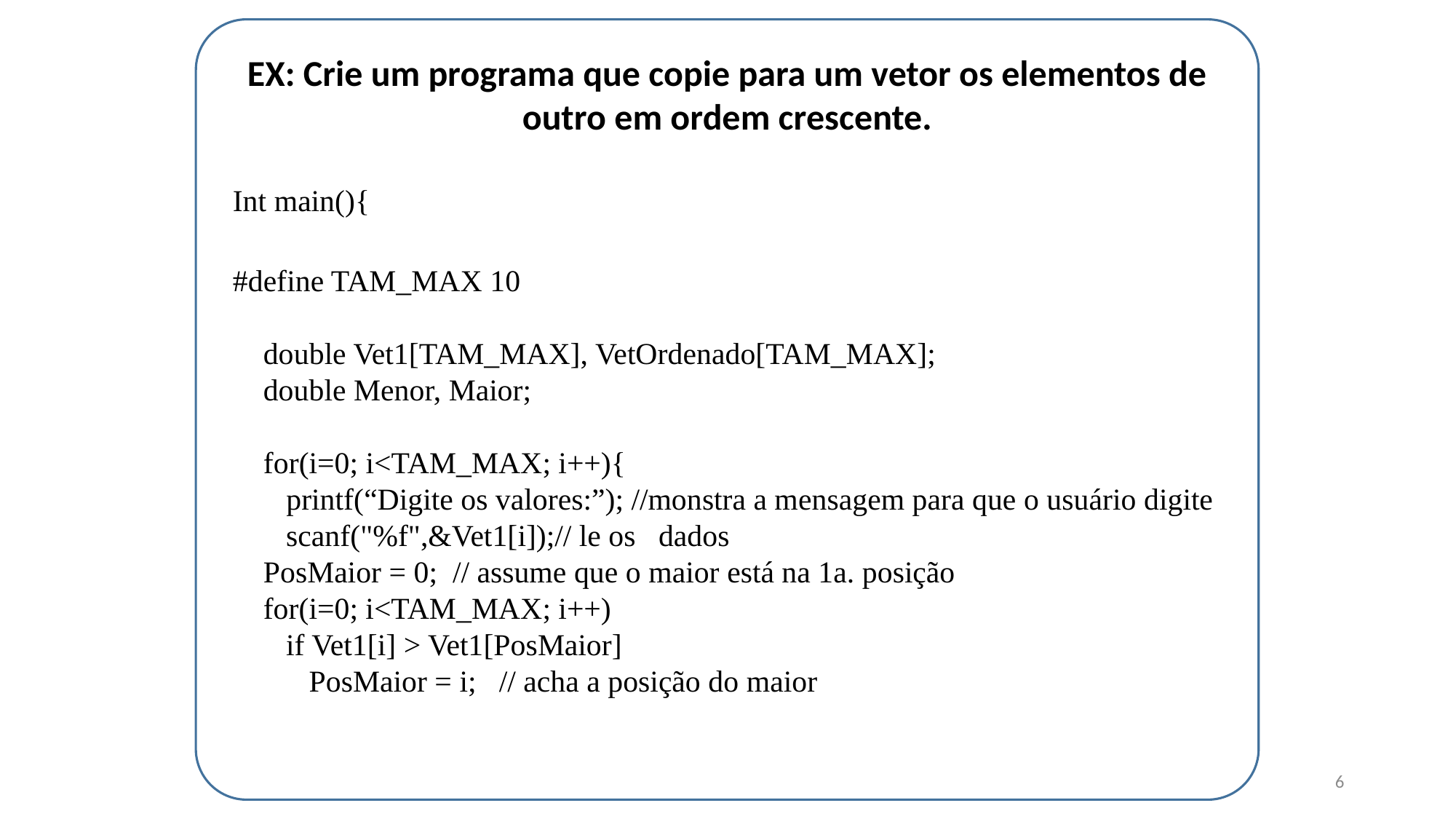

EX: Crie um programa que copie para um vetor os elementos de outro em ordem crescente.

Int main(){

#define TAM_MAX 10

    double Vet1[TAM_MAX], VetOrdenado[TAM_MAX];
    double Menor, Maior;

    for(i=0; i<TAM_MAX; i++){
       printf(“Digite os valores:”); //monstra a mensagem para que o usuário digite
       scanf("%f",&Vet1[i]);// le os   dados
    PosMaior = 0;  // assume que o maior está na 1a. posição
    for(i=0; i<TAM_MAX; i++)
       if Vet1[i] > Vet1[PosMaior]
          PosMaior = i;   // acha a posição do maior

6